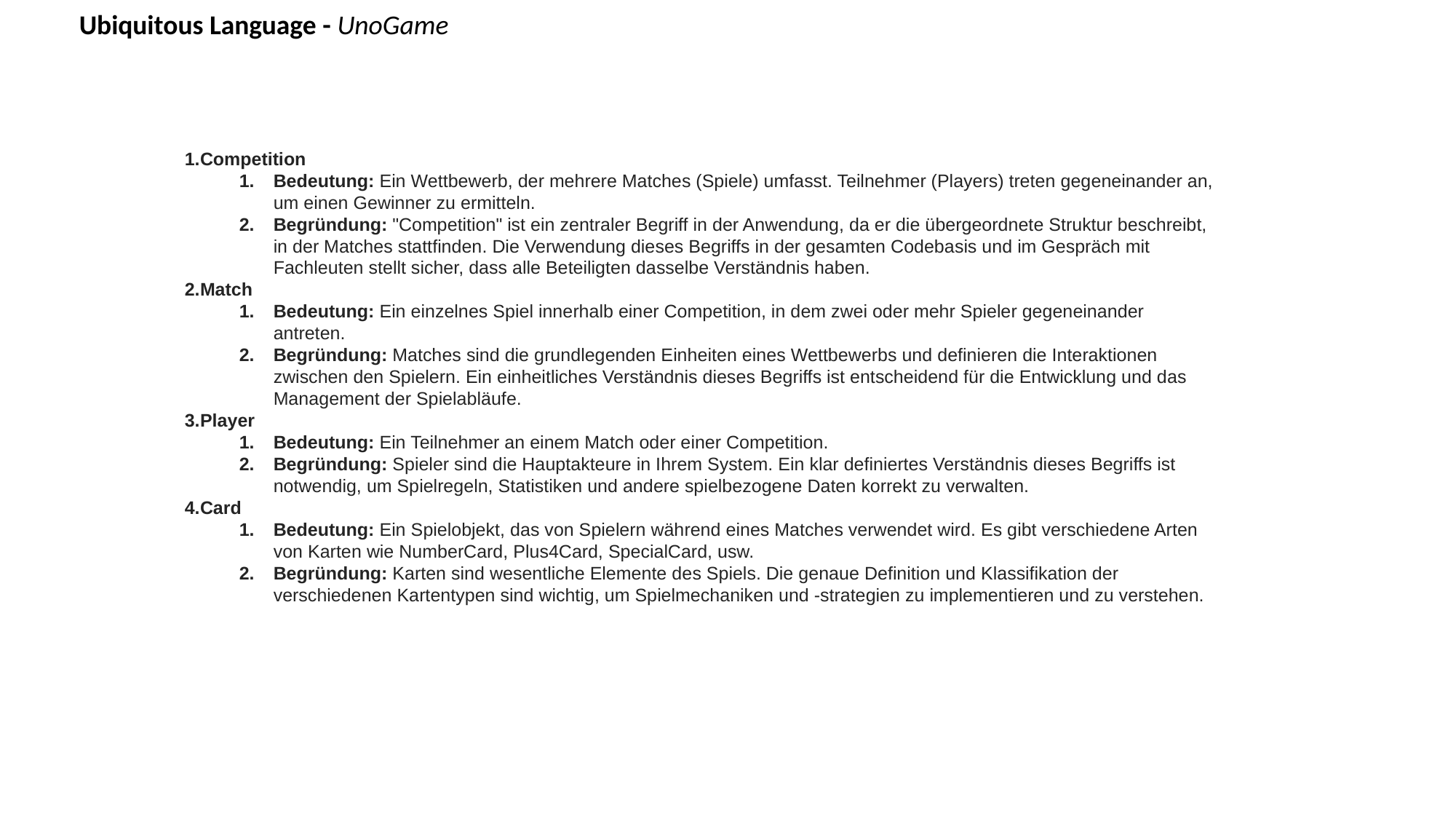

Ubiquitous Language - UnoGame
Competition
Bedeutung: Ein Wettbewerb, der mehrere Matches (Spiele) umfasst. Teilnehmer (Players) treten gegeneinander an, um einen Gewinner zu ermitteln.
Begründung: "Competition" ist ein zentraler Begriff in der Anwendung, da er die übergeordnete Struktur beschreibt, in der Matches stattfinden. Die Verwendung dieses Begriffs in der gesamten Codebasis und im Gespräch mit Fachleuten stellt sicher, dass alle Beteiligten dasselbe Verständnis haben.
Match
Bedeutung: Ein einzelnes Spiel innerhalb einer Competition, in dem zwei oder mehr Spieler gegeneinander antreten.
Begründung: Matches sind die grundlegenden Einheiten eines Wettbewerbs und definieren die Interaktionen zwischen den Spielern. Ein einheitliches Verständnis dieses Begriffs ist entscheidend für die Entwicklung und das Management der Spielabläufe.
Player
Bedeutung: Ein Teilnehmer an einem Match oder einer Competition.
Begründung: Spieler sind die Hauptakteure in Ihrem System. Ein klar definiertes Verständnis dieses Begriffs ist notwendig, um Spielregeln, Statistiken und andere spielbezogene Daten korrekt zu verwalten.
Card
Bedeutung: Ein Spielobjekt, das von Spielern während eines Matches verwendet wird. Es gibt verschiedene Arten von Karten wie NumberCard, Plus4Card, SpecialCard, usw.
Begründung: Karten sind wesentliche Elemente des Spiels. Die genaue Definition und Klassifikation der verschiedenen Kartentypen sind wichtig, um Spielmechaniken und -strategien zu implementieren und zu verstehen.